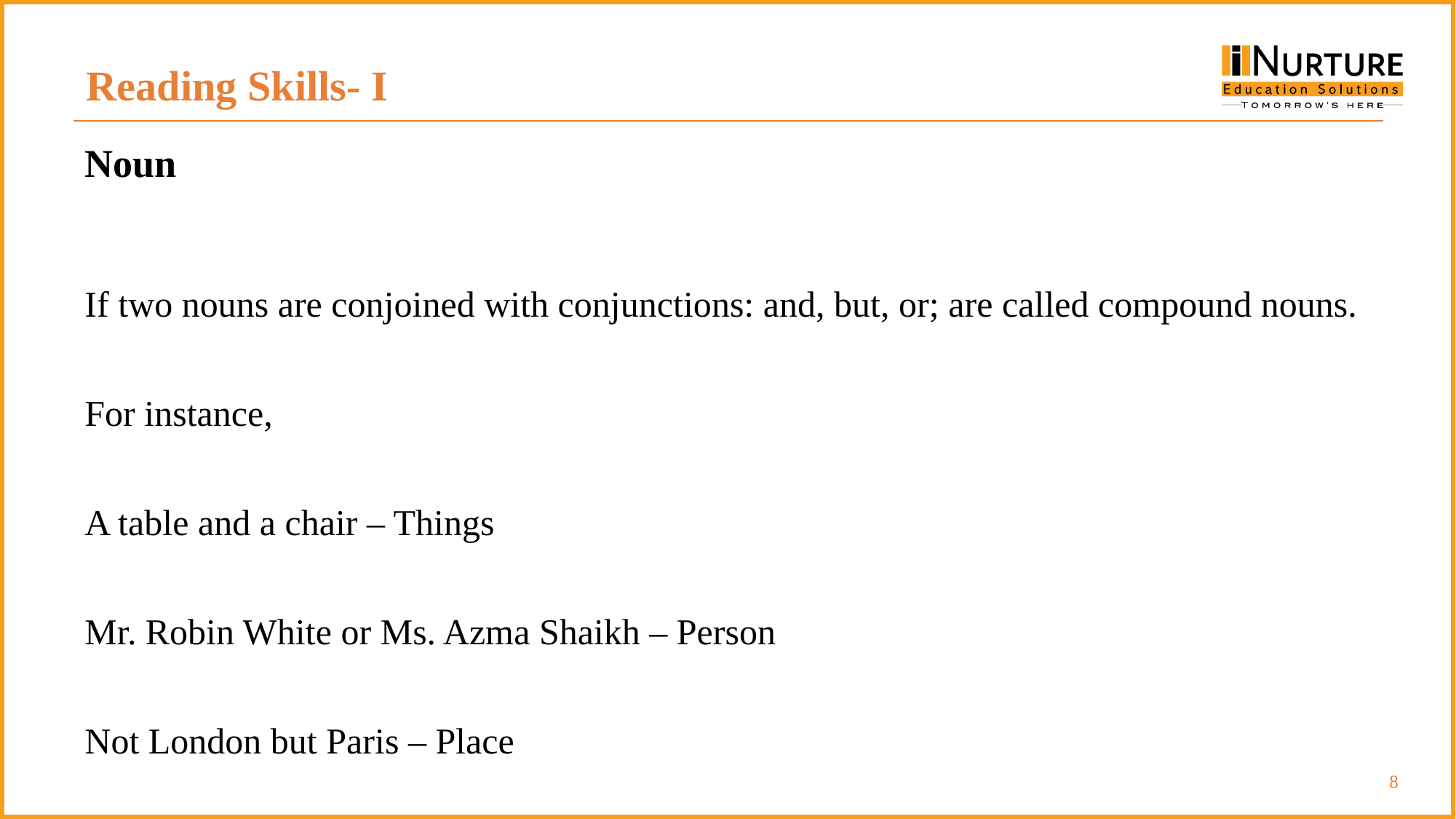

Reading Skills- I
Noun
If two nouns are conjoined with conjunctions: and, but, or; are called compound nouns.
For instance,
A table and a chair – Things
Mr. Robin White or Ms. Azma Shaikh – Person
Not London but Paris – Place
8